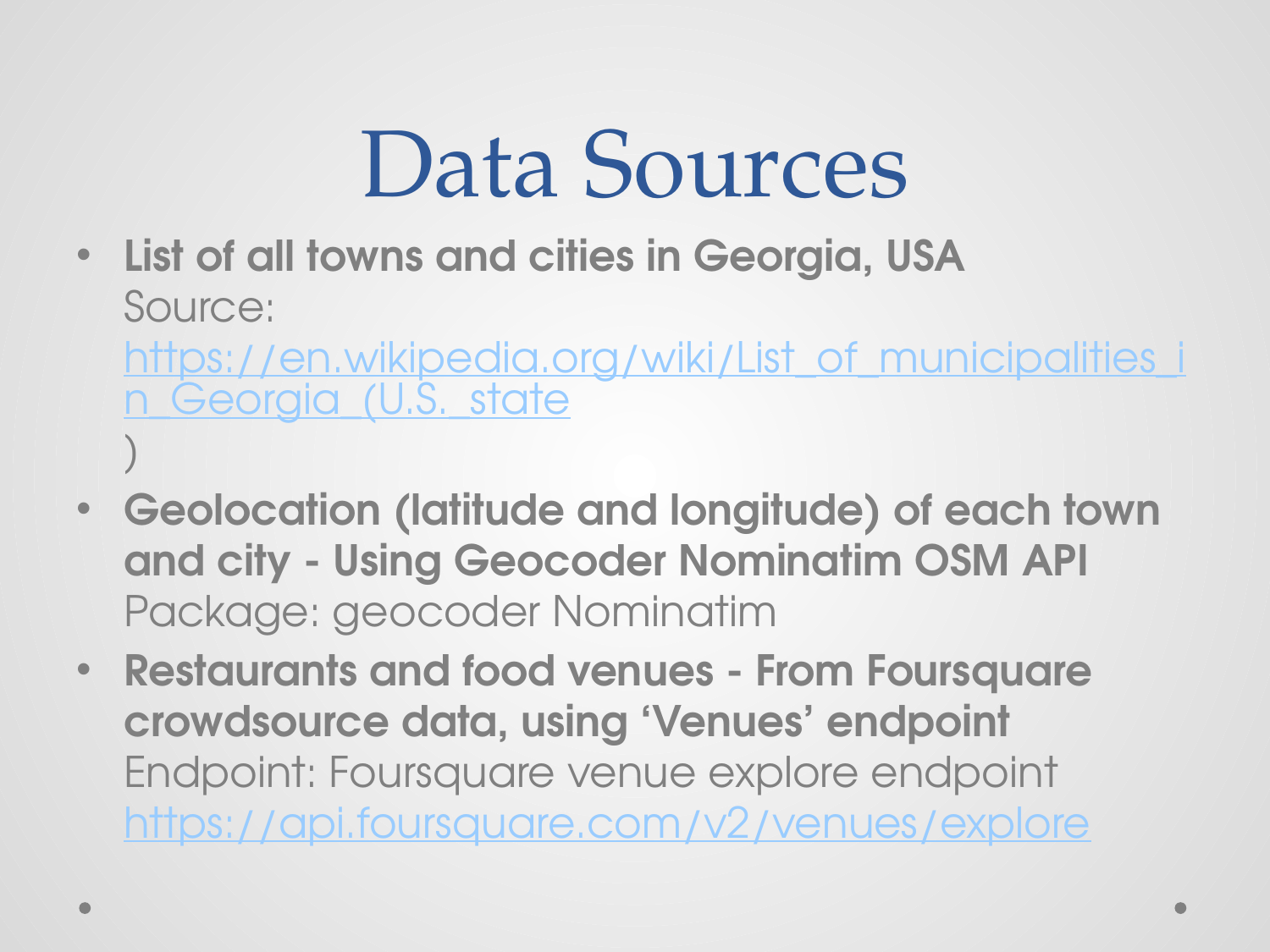

# Data Sources
List of all towns and cities in Georgia, USA
Source: https://en.wikipedia.org/wiki/List_of_municipalities_in_Georgia_(U.S._state)
Geolocation (latitude and longitude) of each town and city - Using Geocoder Nominatim OSM API
Package: geocoder Nominatim
Restaurants and food venues - From Foursquare crowdsource data, using ‘Venues’ endpoint
Endpoint: Foursquare venue explore endpoint https://api.foursquare.com/v2/venues/explore